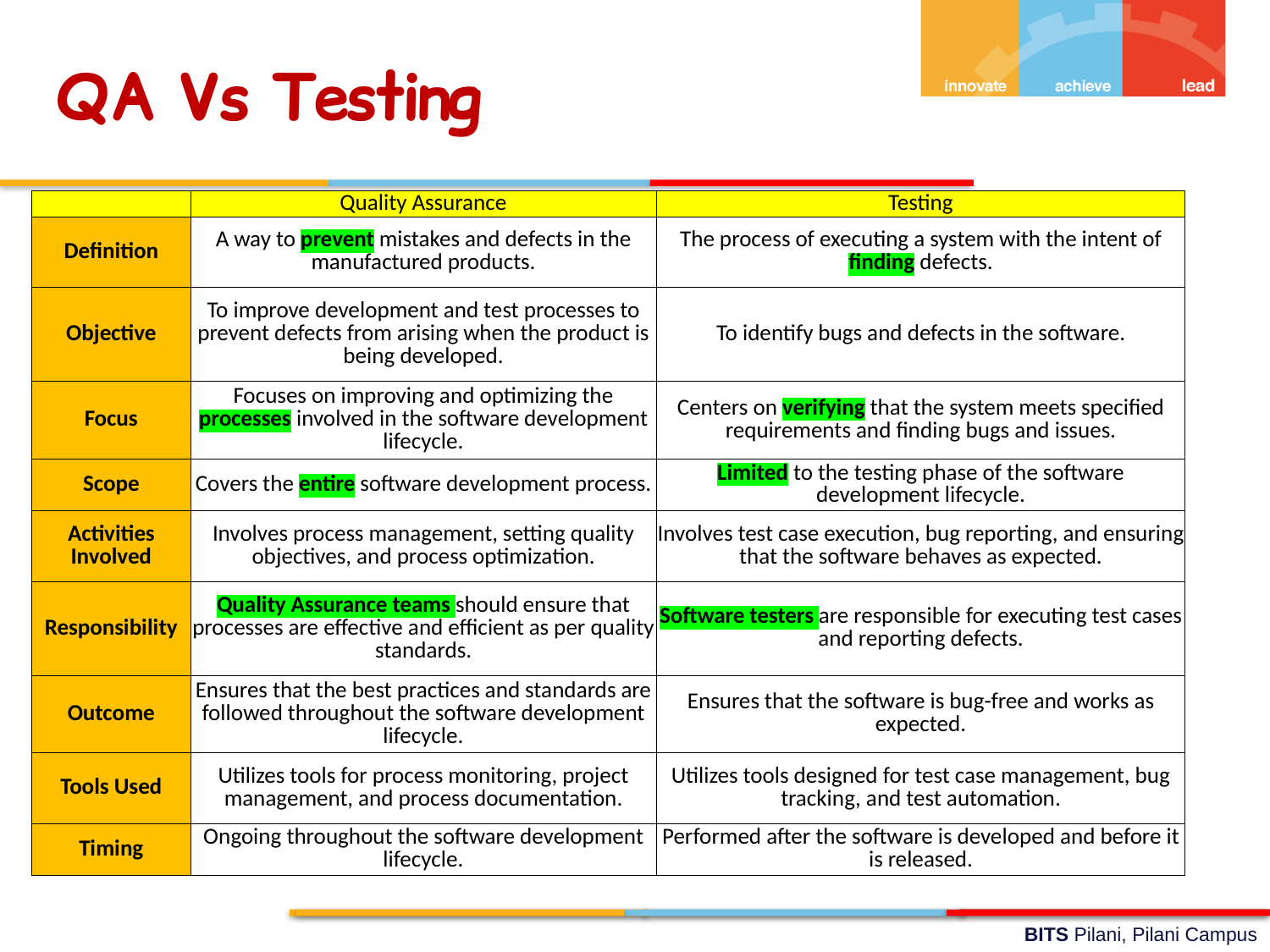

QA Vs Testing
|  | Quality Assurance | Testing |
| --- | --- | --- |
| Definition | A way to prevent mistakes and defects in the manufactured products. | The process of executing a system with the intent of finding defects. |
| Objective | To improve development and test processes to prevent defects from arising when the product is being developed. | To identify bugs and defects in the software. |
| Focus | Focuses on improving and optimizing the processes involved in the software development lifecycle. | Centers on verifying that the system meets specified requirements and finding bugs and issues. |
| Scope | Covers the entire software development process. | Limited to the testing phase of the software development lifecycle. |
| Activities Involved | Involves process management, setting quality objectives, and process optimization. | Involves test case execution, bug reporting, and ensuring that the software behaves as expected. |
| Responsibility | Quality Assurance teams should ensure that processes are effective and efficient as per quality standards. | Software testers are responsible for executing test cases and reporting defects. |
| Outcome | Ensures that the best practices and standards are followed throughout the software development lifecycle. | Ensures that the software is bug-free and works as expected. |
| Tools Used | Utilizes tools for process monitoring, project management, and process documentation. | Utilizes tools designed for test case management, bug tracking, and test automation. |
| Timing | Ongoing throughout the software development lifecycle. | Performed after the software is developed and before it is released. |